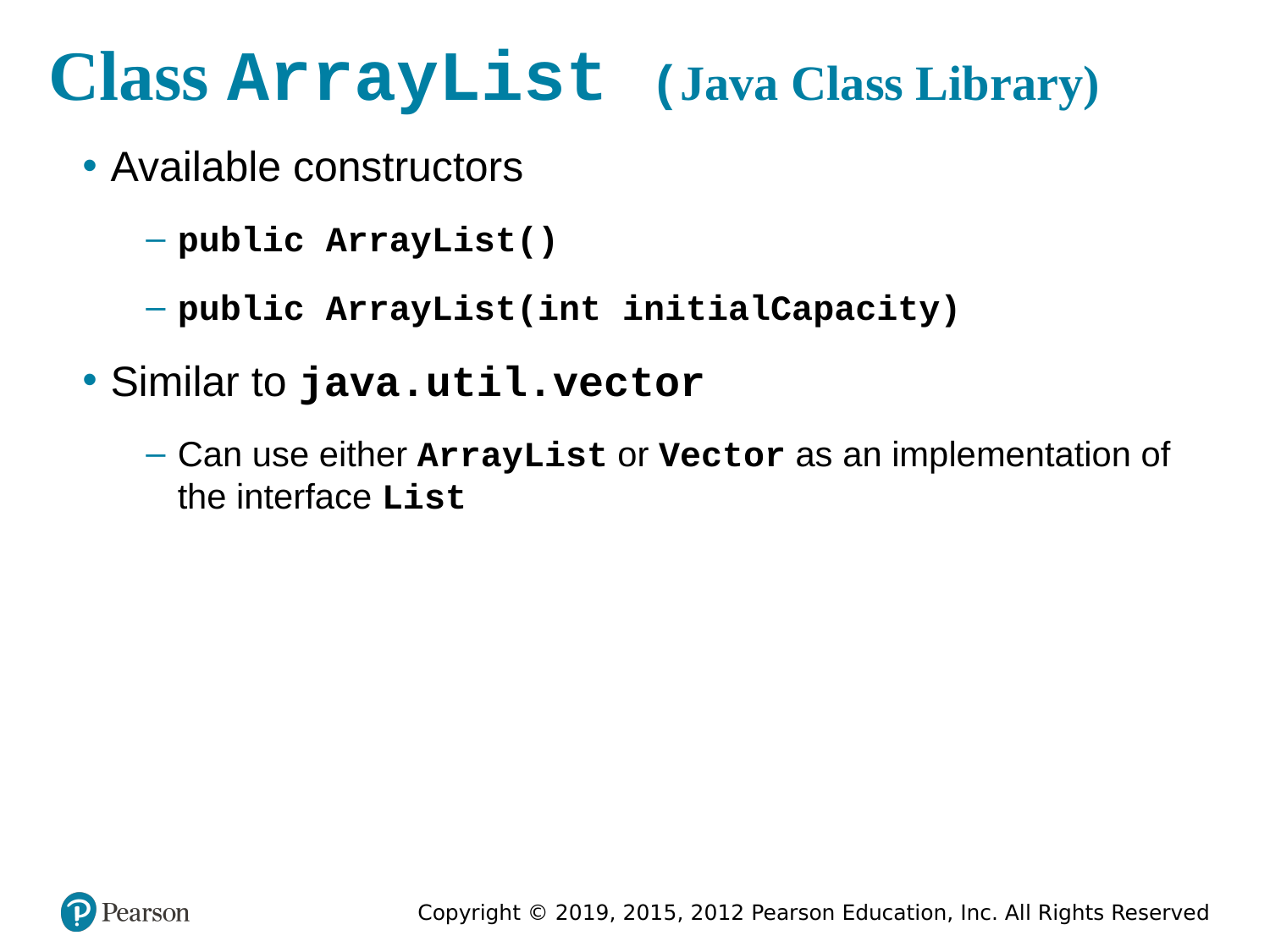

# Class ArrayList (Java Class Library)
Available constructors
public ArrayList()
public ArrayList(int initialCapacity)
Similar to java.util.vector
Can use either ArrayList or Vector as an implementation of the interface List